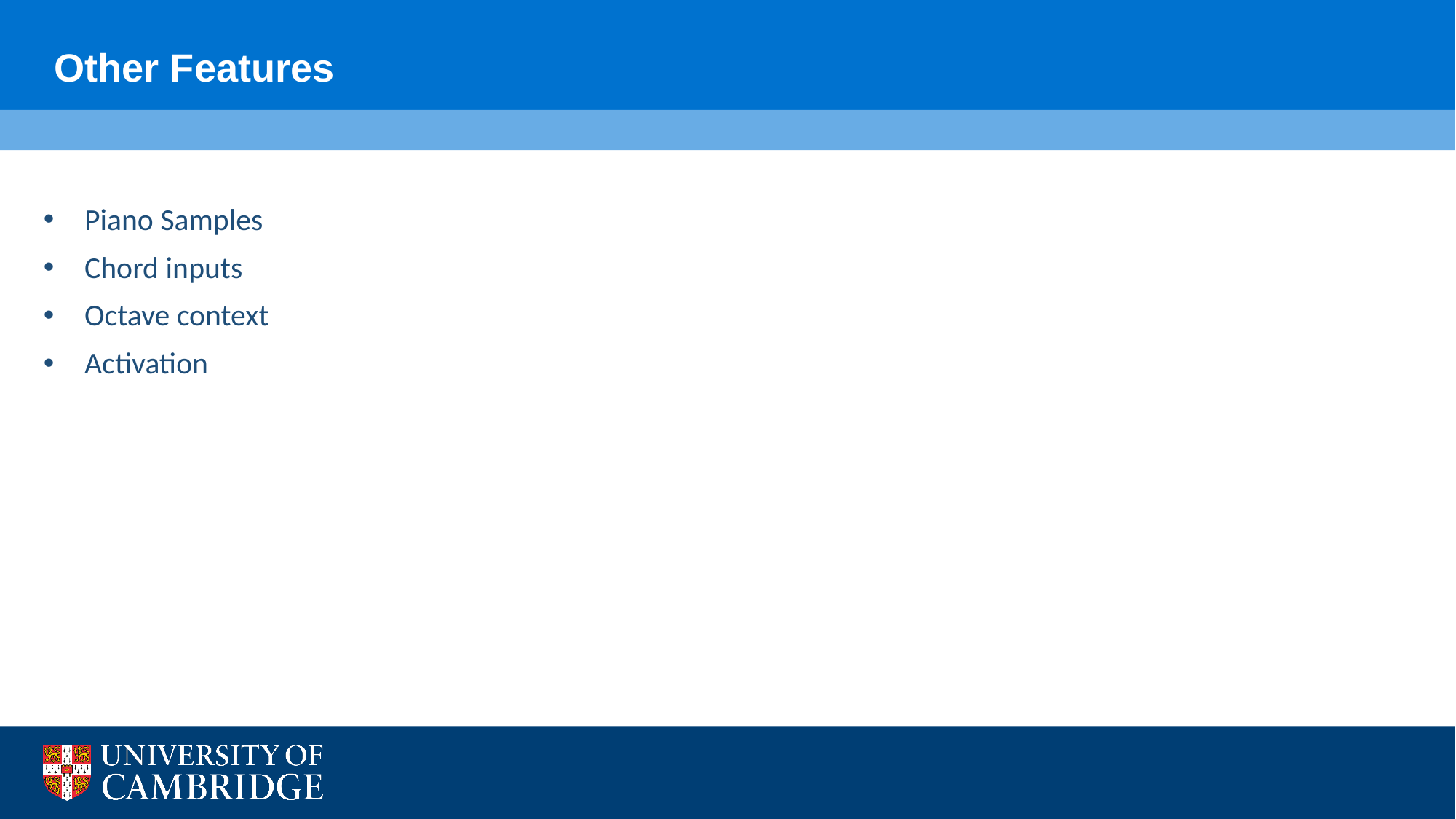

Other Features
Piano Samples
Chord inputs
Octave context
Activation